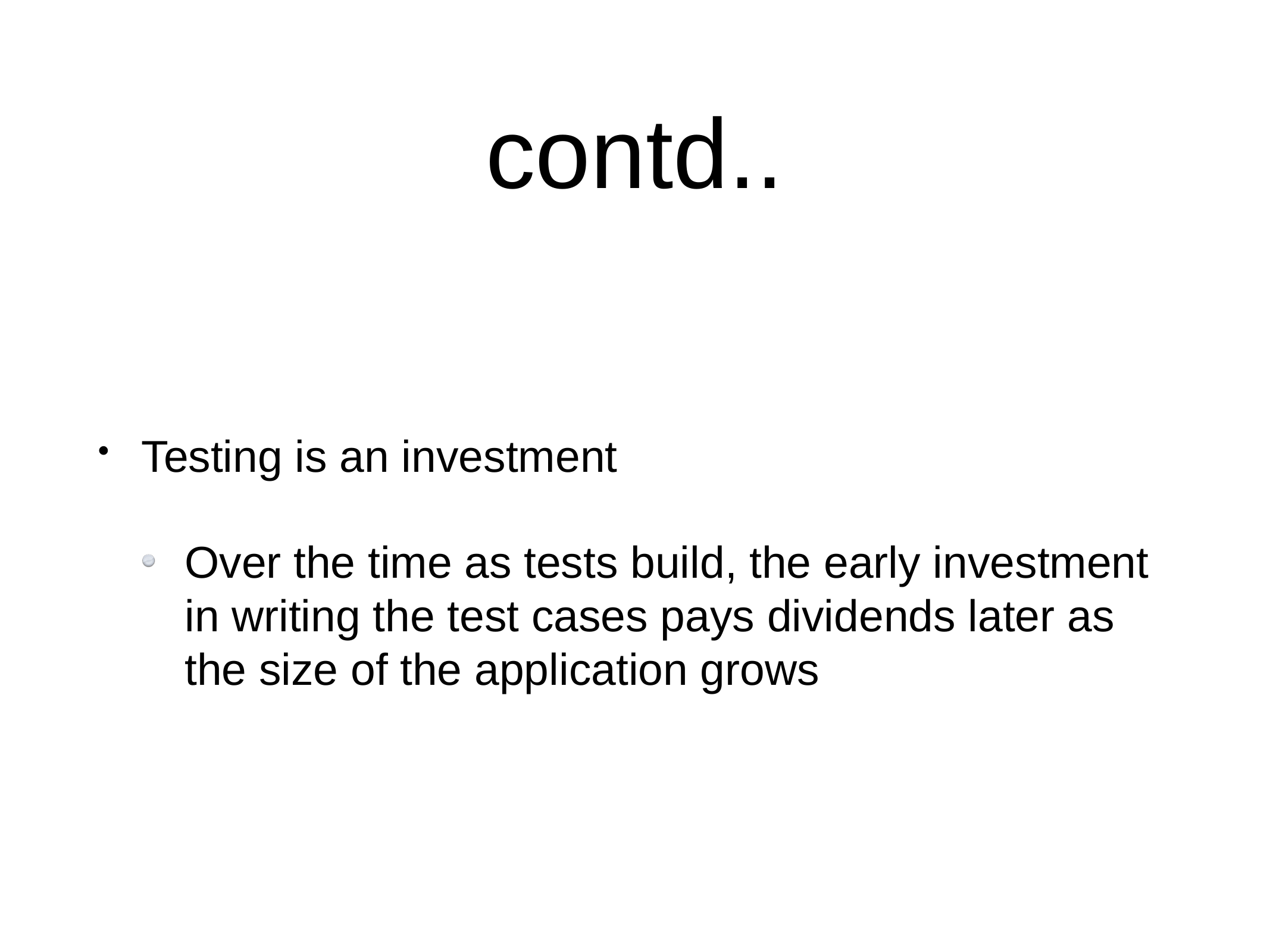

# contd..
Testing is an investment
Over the time as tests build, the early investment in writing the test cases pays dividends later as the size of the application grows